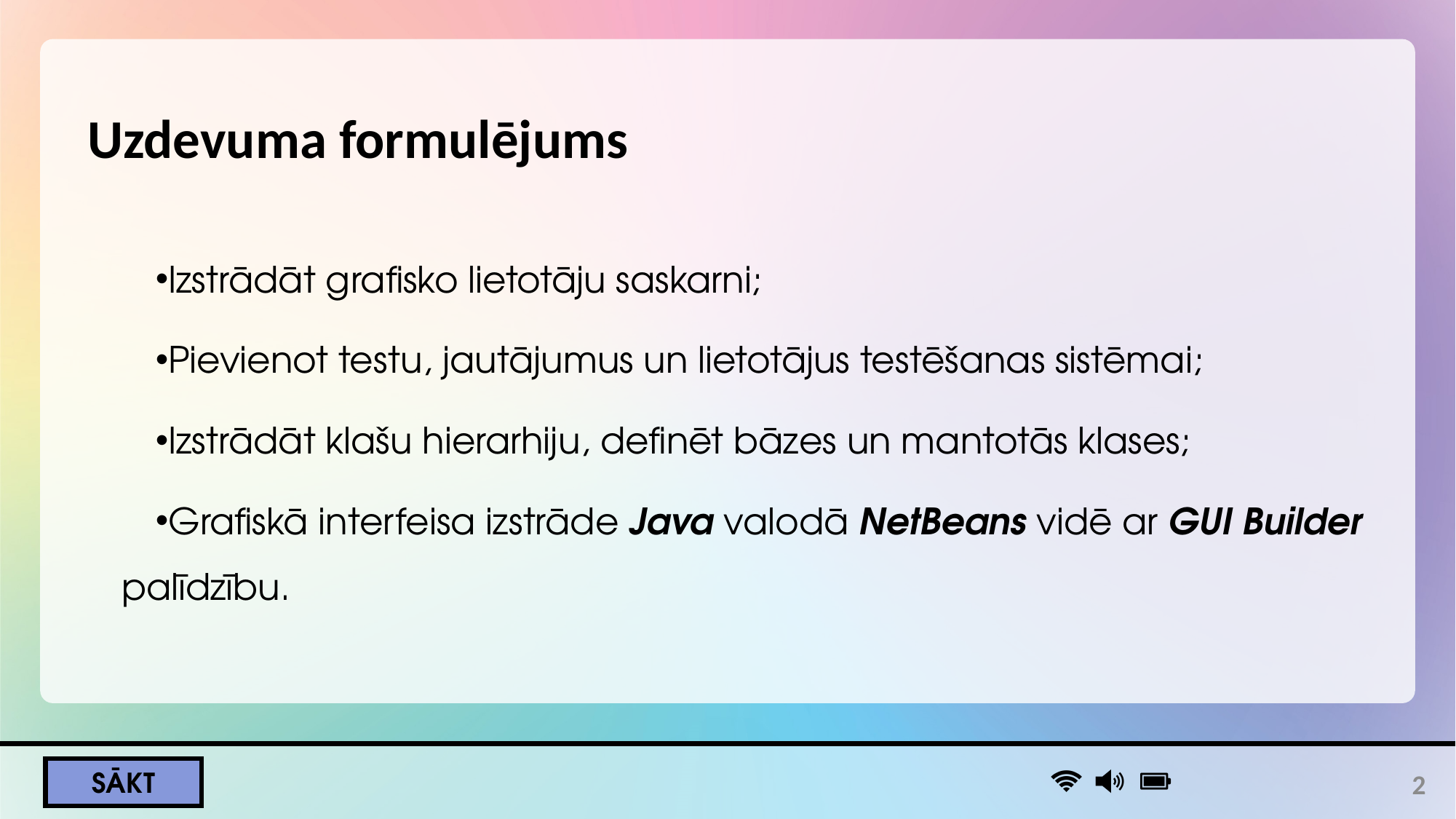

# Uzdevuma formulējums
Izstrādāt grafisko lietotāju saskarni;
Pievienot testu, jautājumus un lietotājus testēšanas sistēmai;
Izstrādāt klašu hierarhiju, definēt bāzes un mantotās klases;
Grafiskā interfeisa izstrāde Java valodā NetBeans vidē ar GUI Builder palīdzību.
2
SĀKT